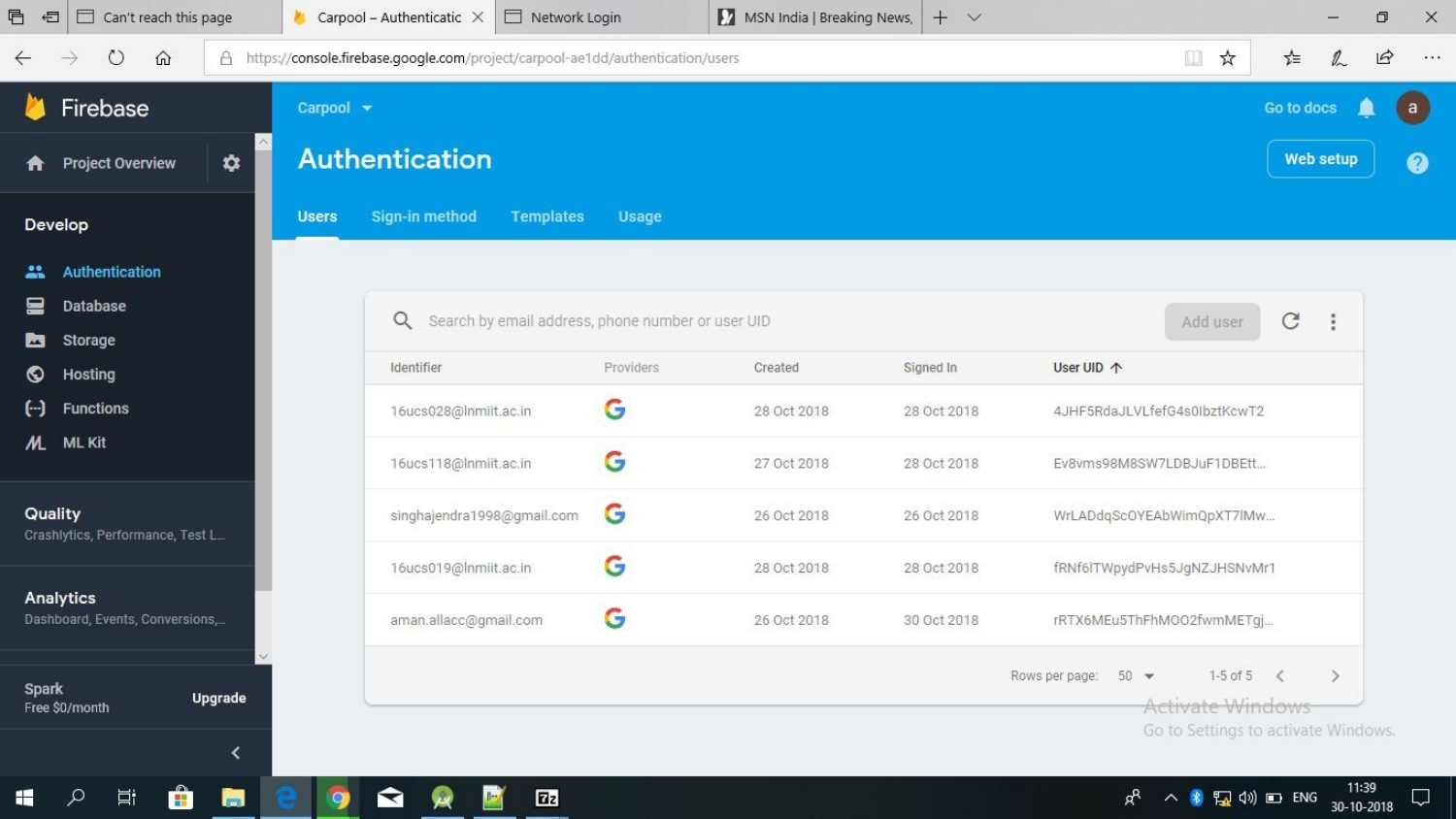

Just one! Your own.
(With a little help from your smart phone)

Tip
Remember. If something  sounds like common  sense, people will ignore  it.
Highlight what is  unexpected about  your topic.